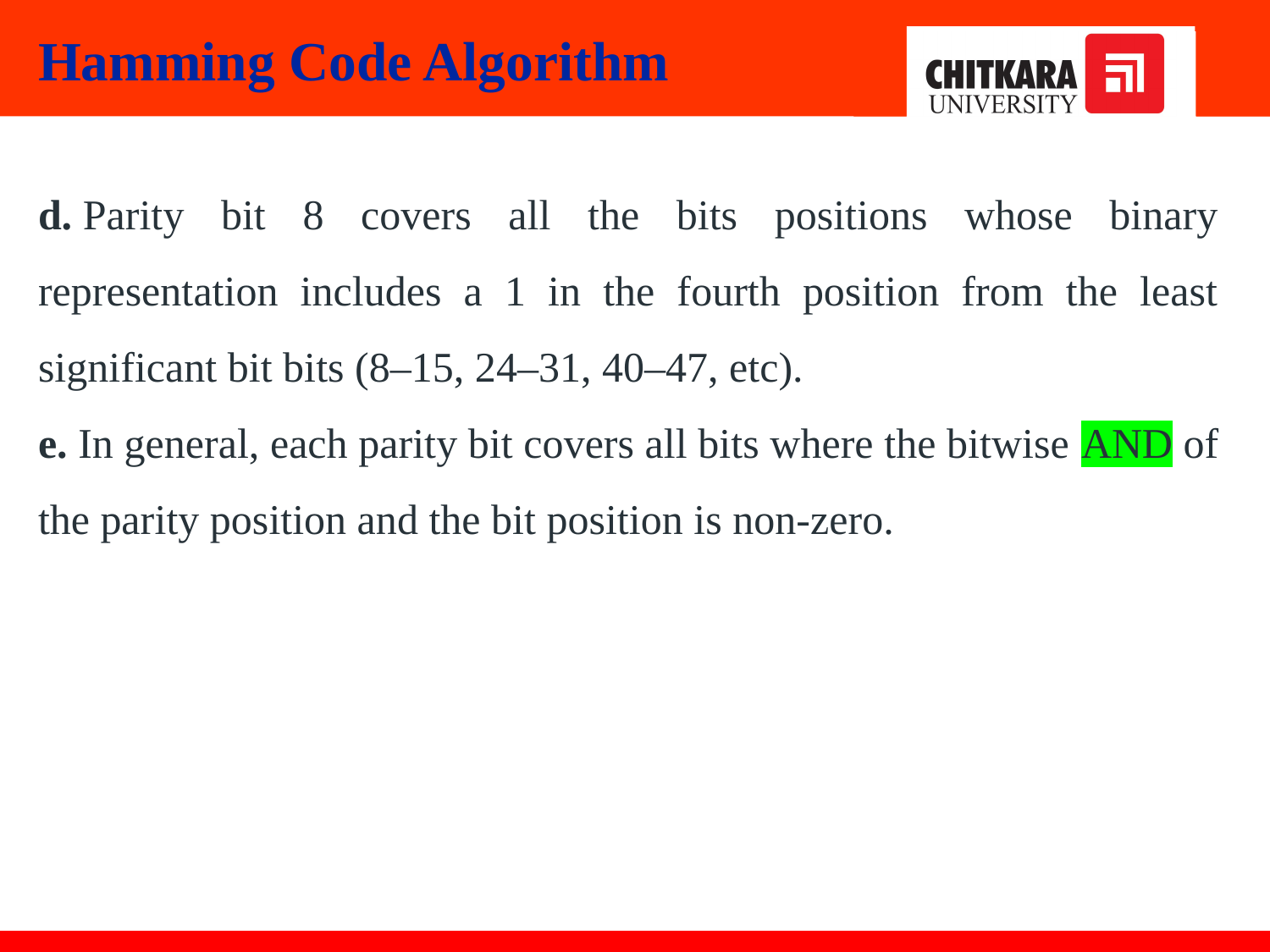

Hamming Code Algorithm
d. Parity bit 8 covers all the bits positions whose binary representation includes a 1 in the fourth position from the least significant bit bits (8–15, 24–31, 40–47, etc).
e. In general, each parity bit covers all bits where the bitwise AND of the parity position and the bit position is non-zero.